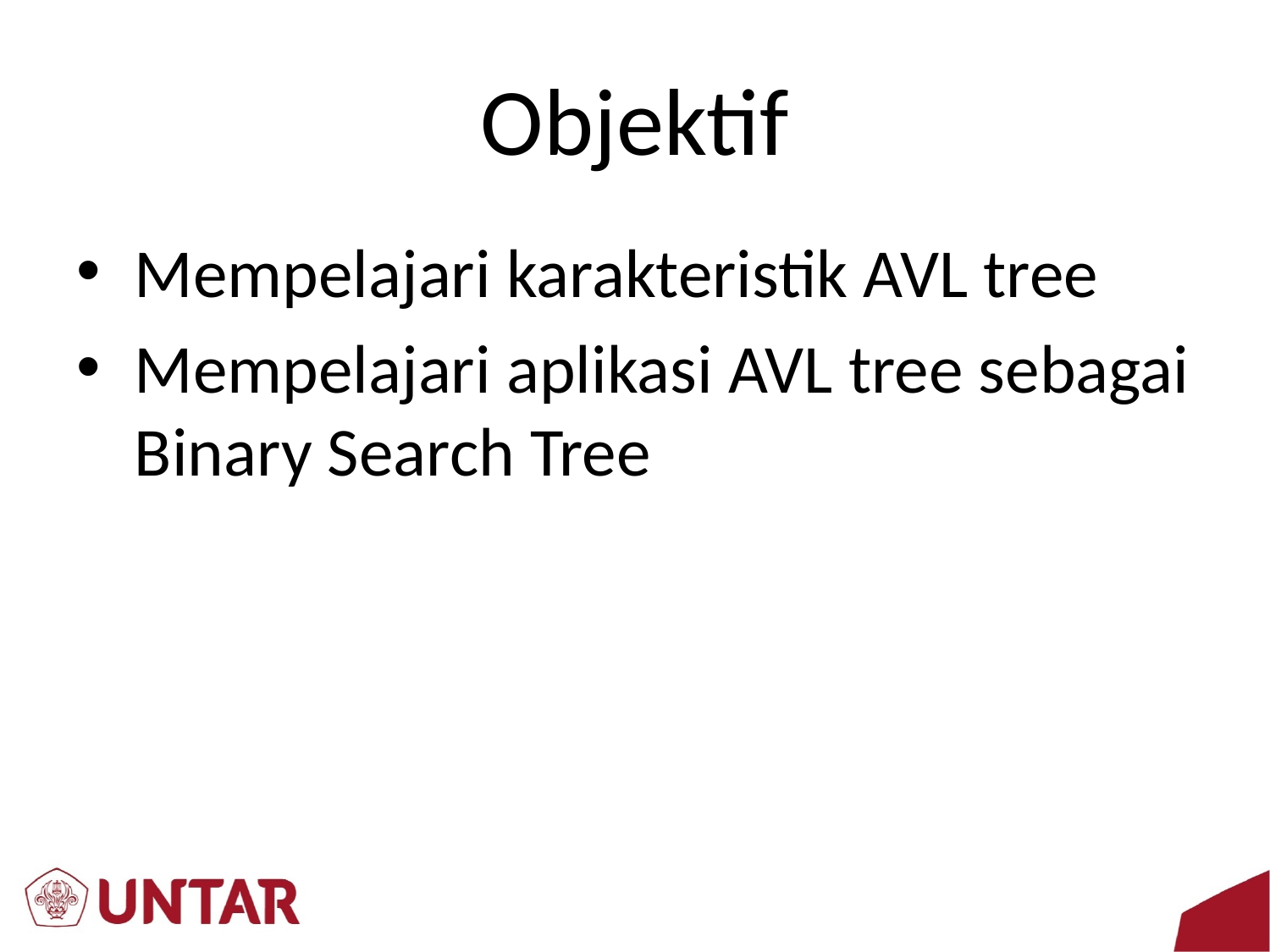

# Objektif
Mempelajari karakteristik AVL tree
Mempelajari aplikasi AVL tree sebagai Binary Search Tree